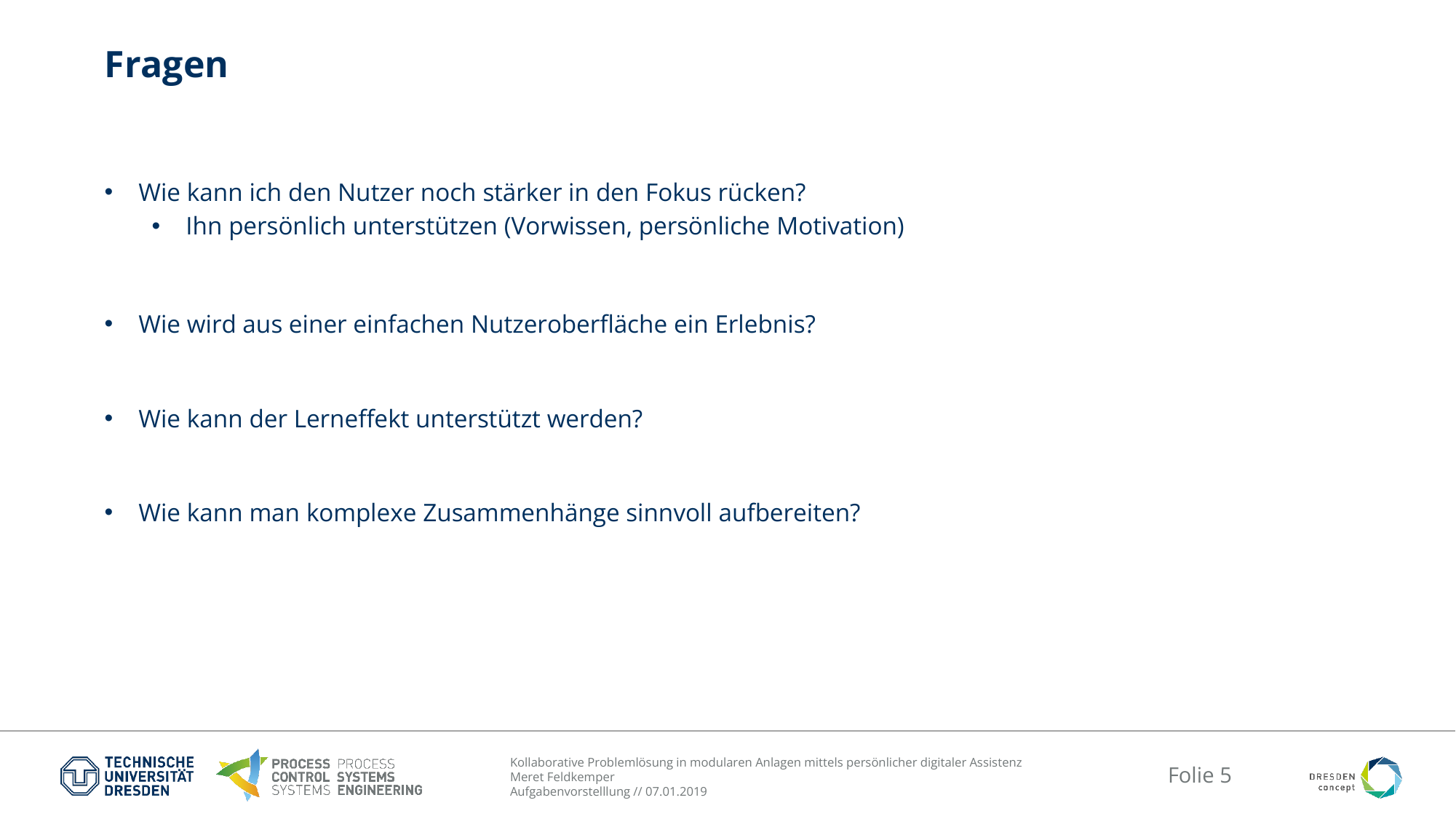

# Fragen
Wie kann ich den Nutzer noch stärker in den Fokus rücken?
Ihn persönlich unterstützen (Vorwissen, persönliche Motivation)

Wie wird aus einer einfachen Nutzeroberfläche ein Erlebnis?

Wie kann der Lerneffekt unterstützt werden?

Wie kann man komplexe Zusammenhänge sinnvoll aufbereiten?